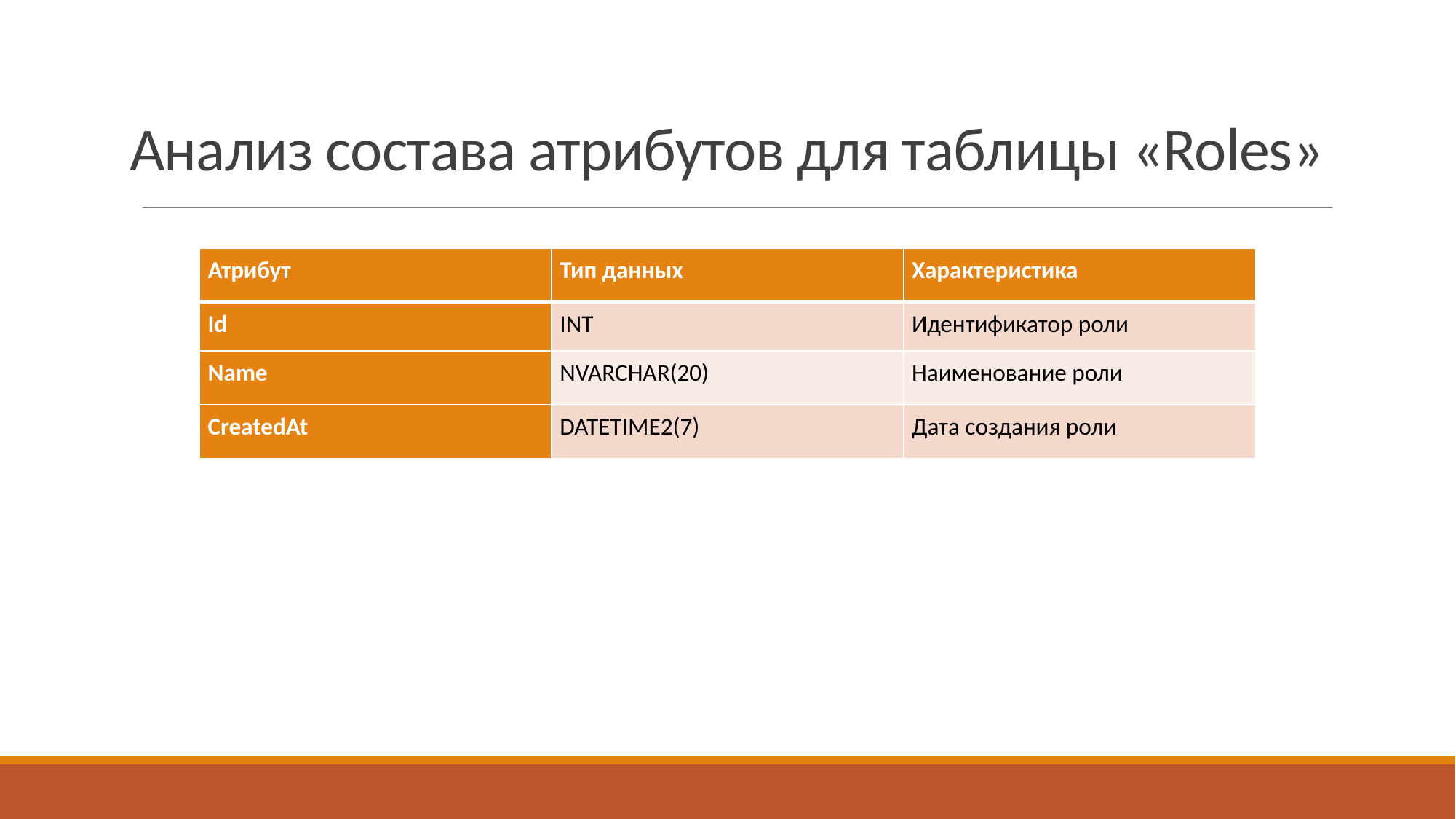

# Анализ состава атрибутов для таблицы «Roles»
| Атрибут | Тип данных | Характеристика |
| --- | --- | --- |
| Id | INT | Идентификатор роли |
| Name | NVARCHAR(20) | Наименование роли |
| CreatedAt | DATETIME2(7) | Дата создания роли |